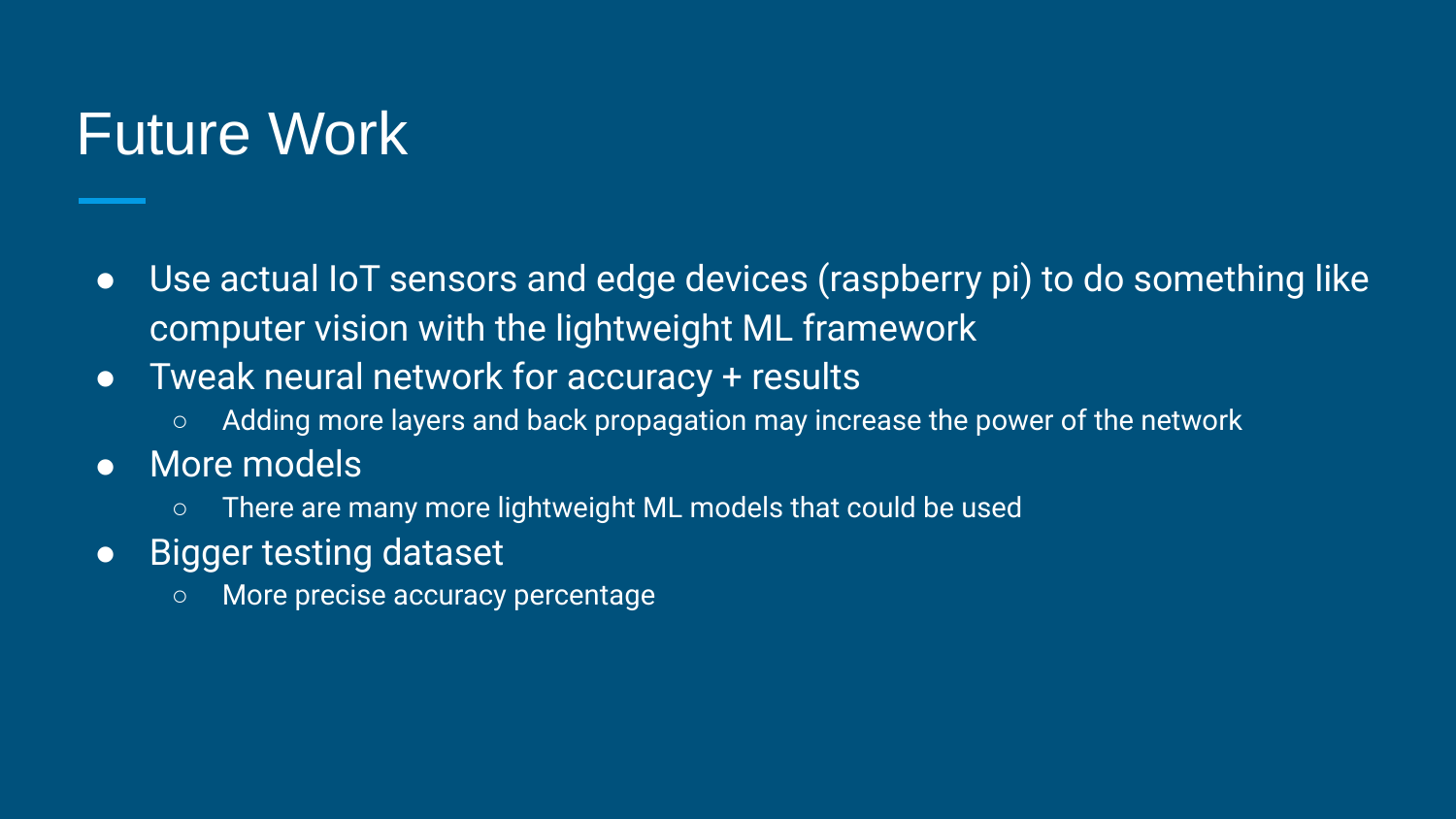

# Future Work
Use actual IoT sensors and edge devices (raspberry pi) to do something like computer vision with the lightweight ML framework
Tweak neural network for accuracy + results
Adding more layers and back propagation may increase the power of the network
More models
There are many more lightweight ML models that could be used
Bigger testing dataset
More precise accuracy percentage